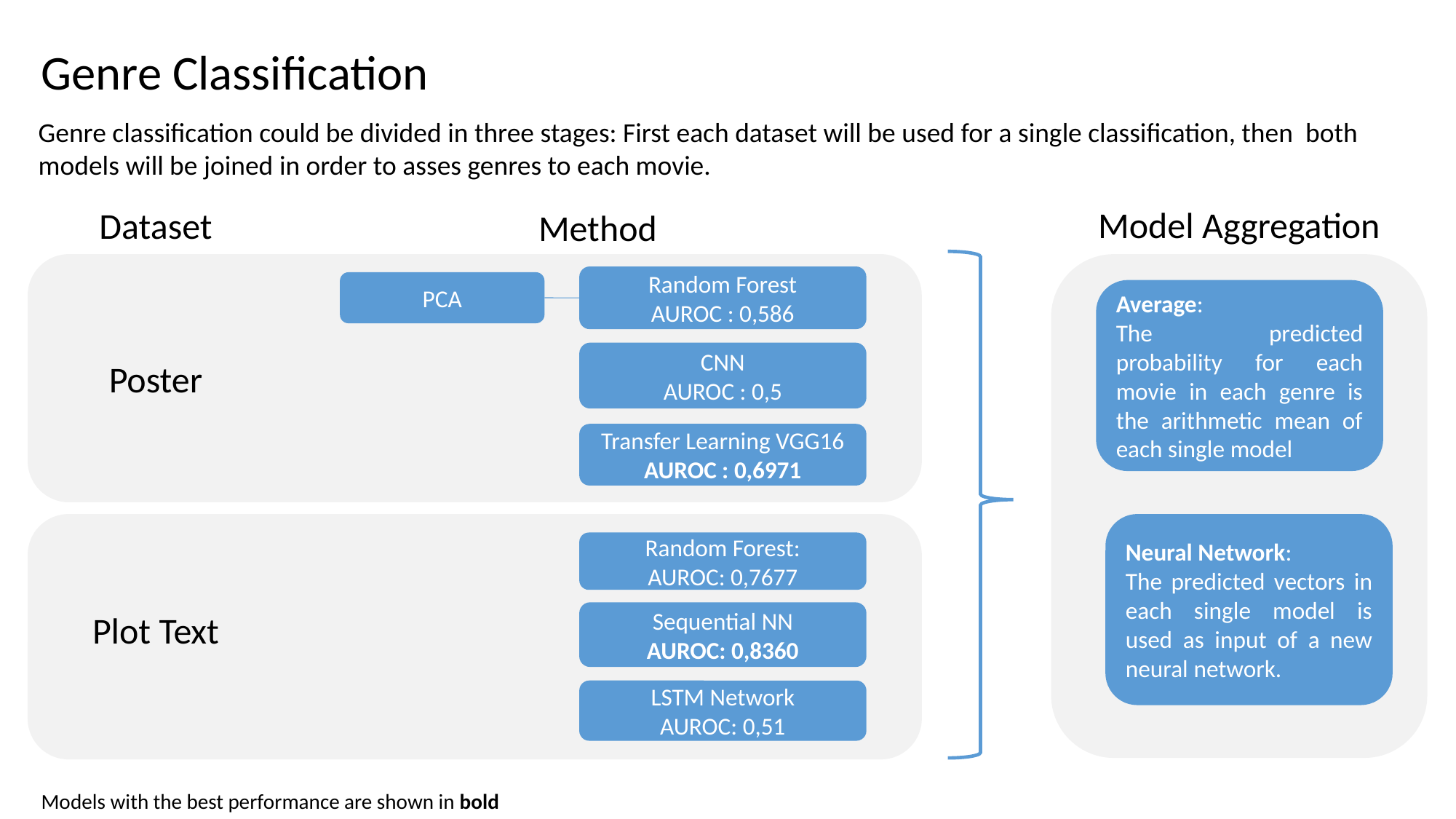

Genre Classification
Genre classification could be divided in three stages: First each dataset will be used for a single classification, then  both models will be joined in order to asses genres to each movie.
Model Aggregation
Dataset
Method

Random Forest
AUROC : 0,586
PCA
Average:
The predicted probability for each movie in each genre is the arithmetic mean of each single model
CNN
AUROC : 0,5
Poster
Transfer Learning VGG16
AUROC : 0,6971

Neural Network:
The predicted vectors in each single model is used as input of a new neural network.
Random Forest:
AUROC: 0,7677
Plot Text
Sequential NN
AUROC: 0,8360
LSTM Network
AUROC: 0,51
Models with the best performance are shown in bold